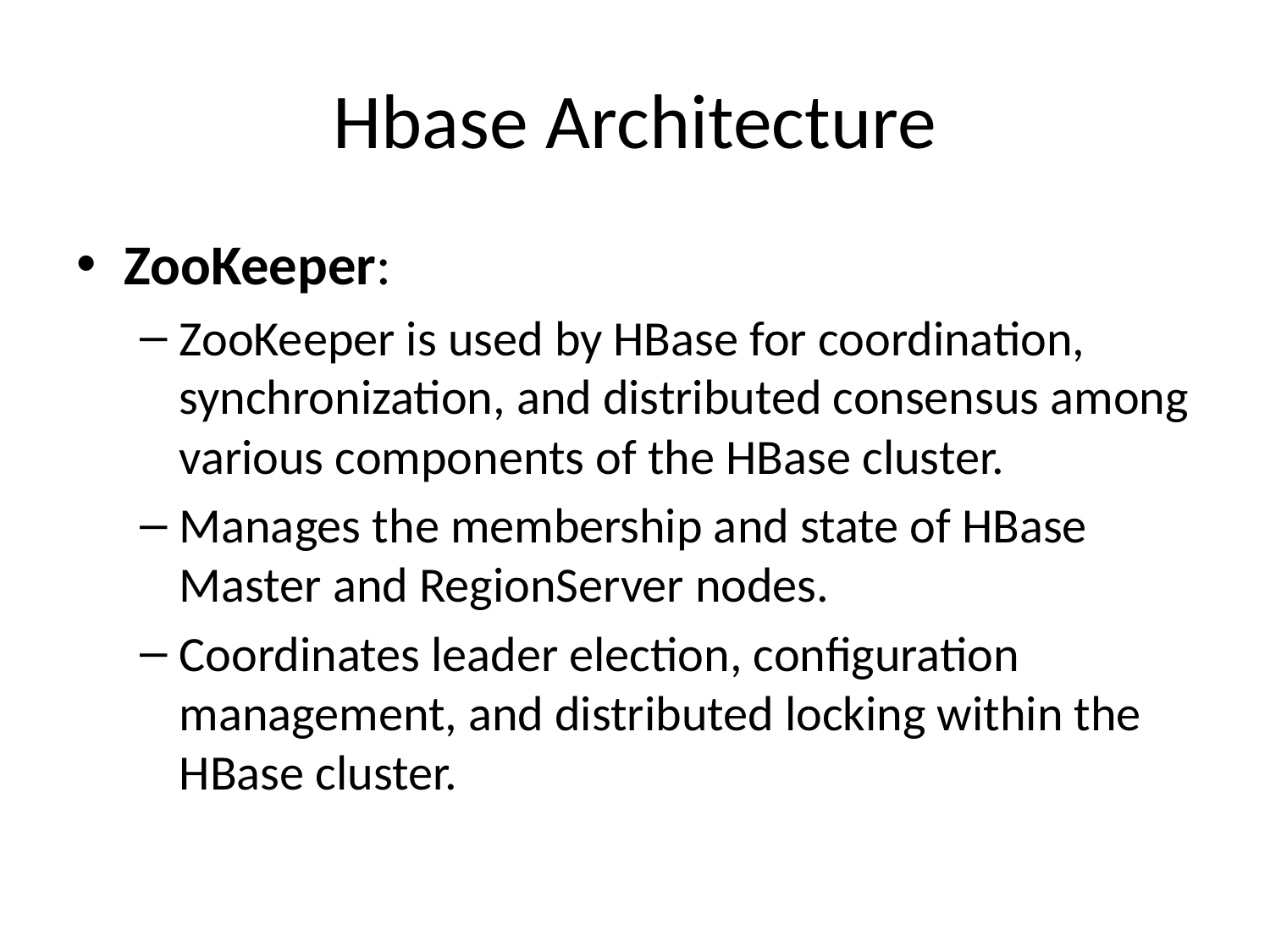

# Hbase Architecture
ZooKeeper:
ZooKeeper is used by HBase for coordination, synchronization, and distributed consensus among various components of the HBase cluster.
Manages the membership and state of HBase Master and RegionServer nodes.
Coordinates leader election, configuration management, and distributed locking within the HBase cluster.